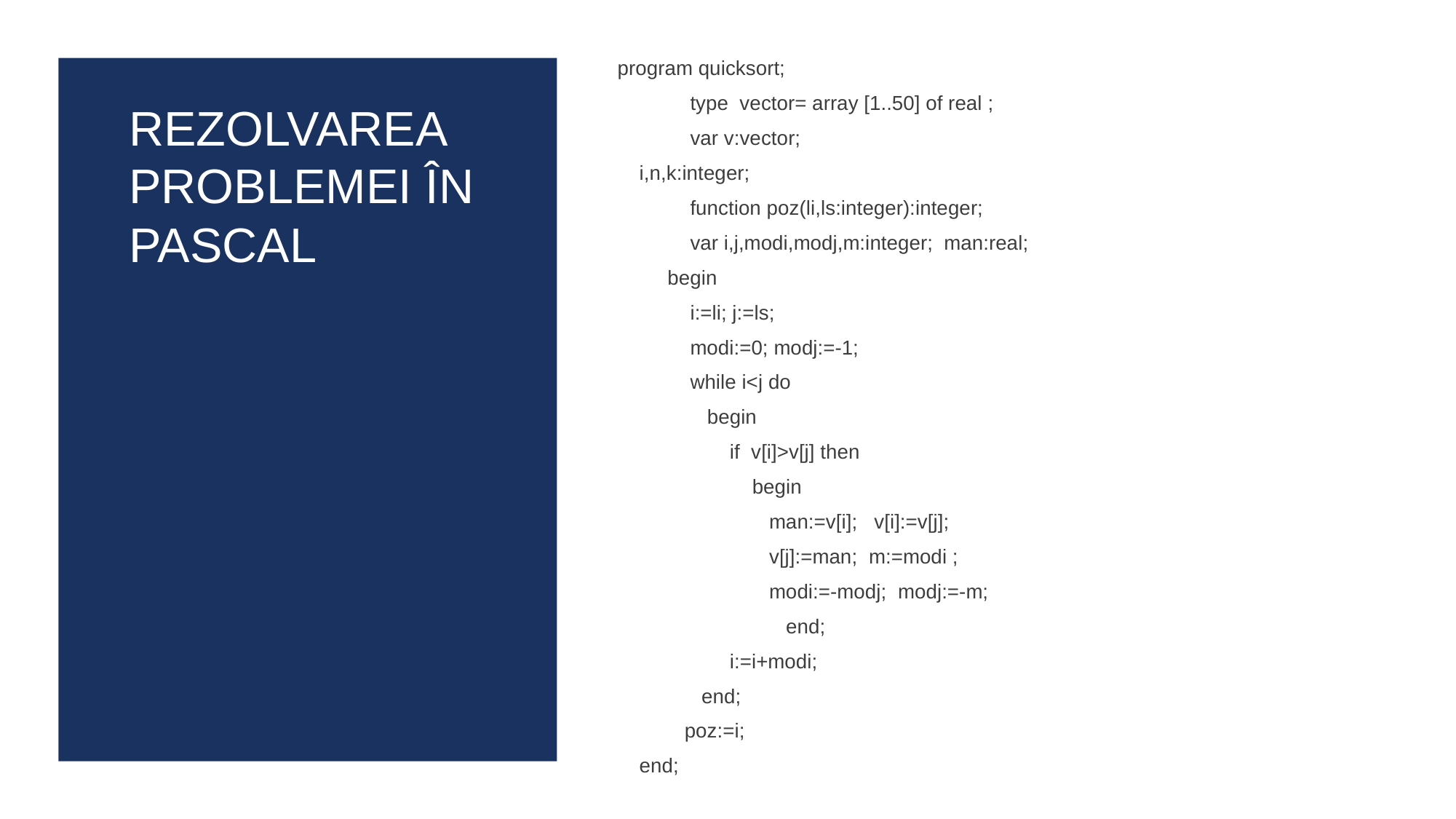

program quicksort;
               type  vector= array [1..50] of real ;
               var v:vector;
      i,n,k:integer;
               function poz(li,ls:integer):integer;
               var i,j,modi,modj,m:integer;  man:real;
           begin
               i:=li; j:=ls;
               modi:=0; modj:=-1;
               while i<j do
                  begin
                      if  v[i]>v[j] then
                          begin
                             man:=v[i];   v[i]:=v[j];
                             v[j]:=man;  m:=modi ;
                             modi:=-modj;  modj:=-m;
                                end;
                      i:=i+modi;
                 end;
              poz:=i;
      end;

# REZOLVAREA PROBLEMEI ÎN PASCAL